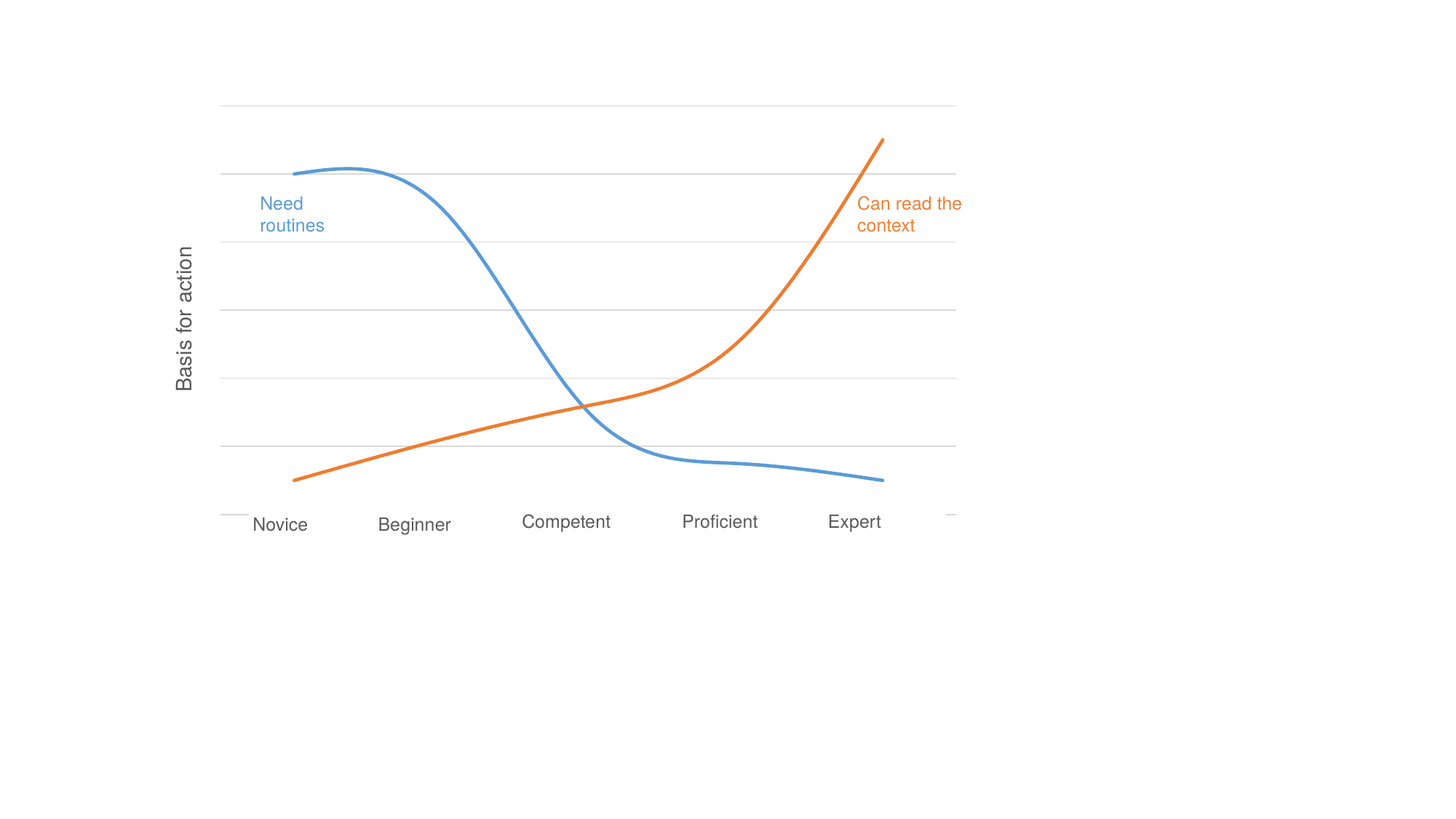

### Chart

| Category | Need Routines | Can read the context |
|---|---|---|
| Novice | 5.0 | 0.5 |
| Beginnger | 4.5 | 1.1 |
| Competent | 1.5 | 1.6 |
| Proficient | 0.75 | 2.5 |
| Expert | 0.5 | 5.5 |
Need
routines
Can read the
context
Basis for action
Proficient
Expert
Competent
Novice
Beginner